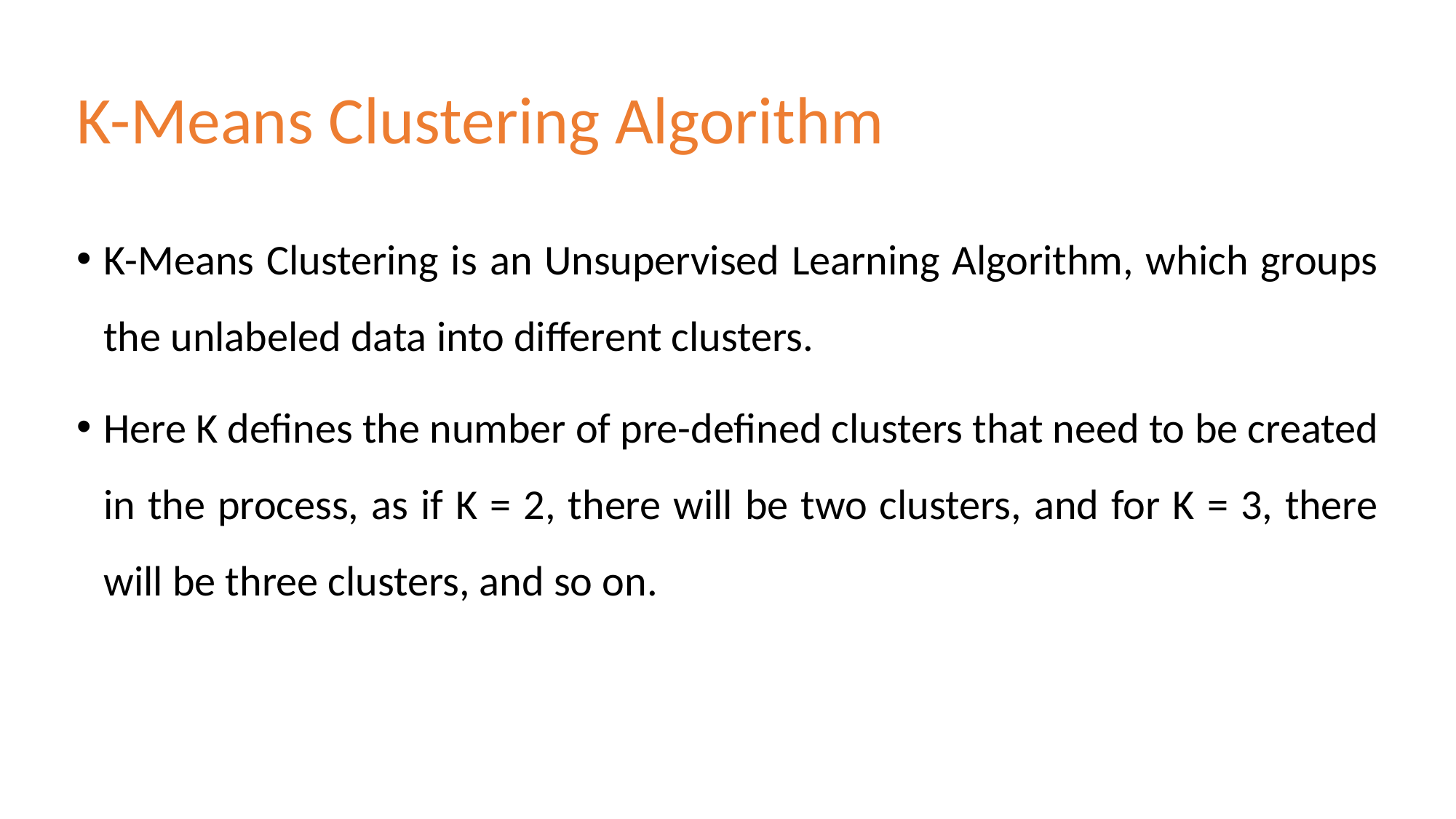

# K-Means Clustering Algorithm
K-Means Clustering is an Unsupervised Learning Algorithm, which groups the unlabeled data into different clusters.
Here K defines the number of pre-defined clusters that need to be created in the process, as if K = 2, there will be two clusters, and for K = 3, there will be three clusters, and so on.